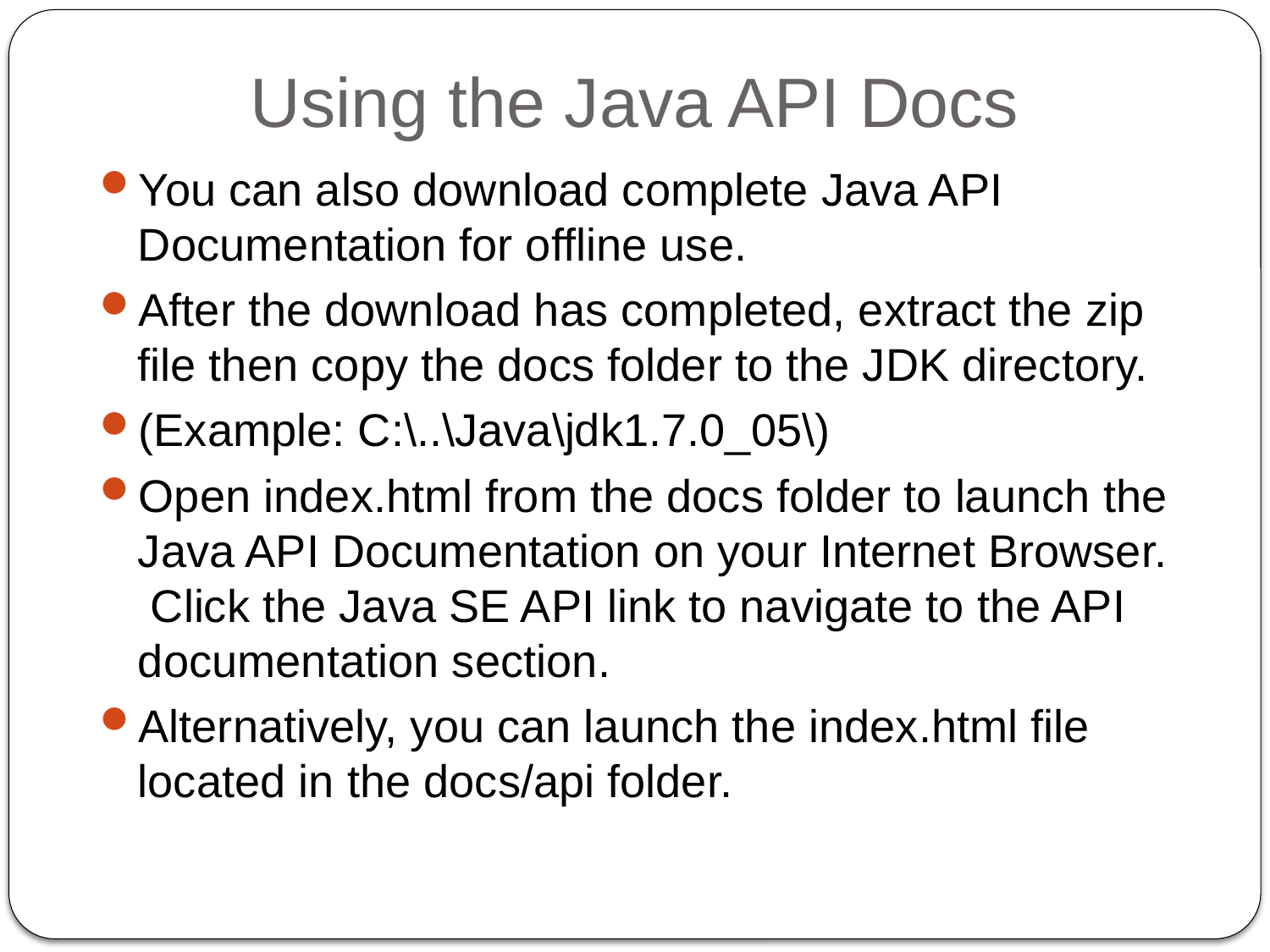

# Using the Java API Docs
You can also download complete Java API Documentation for offline use.
After the download has completed, extract the zip file then copy the docs folder to the JDK directory.
(Example: C:\..\Java\jdk1.7.0_05\)
Open index.html from the docs folder to launch the Java API Documentation on your Internet Browser.  Click the Java SE API link to navigate to the API documentation section.
Alternatively, you can launch the index.html file located in the docs/api folder.